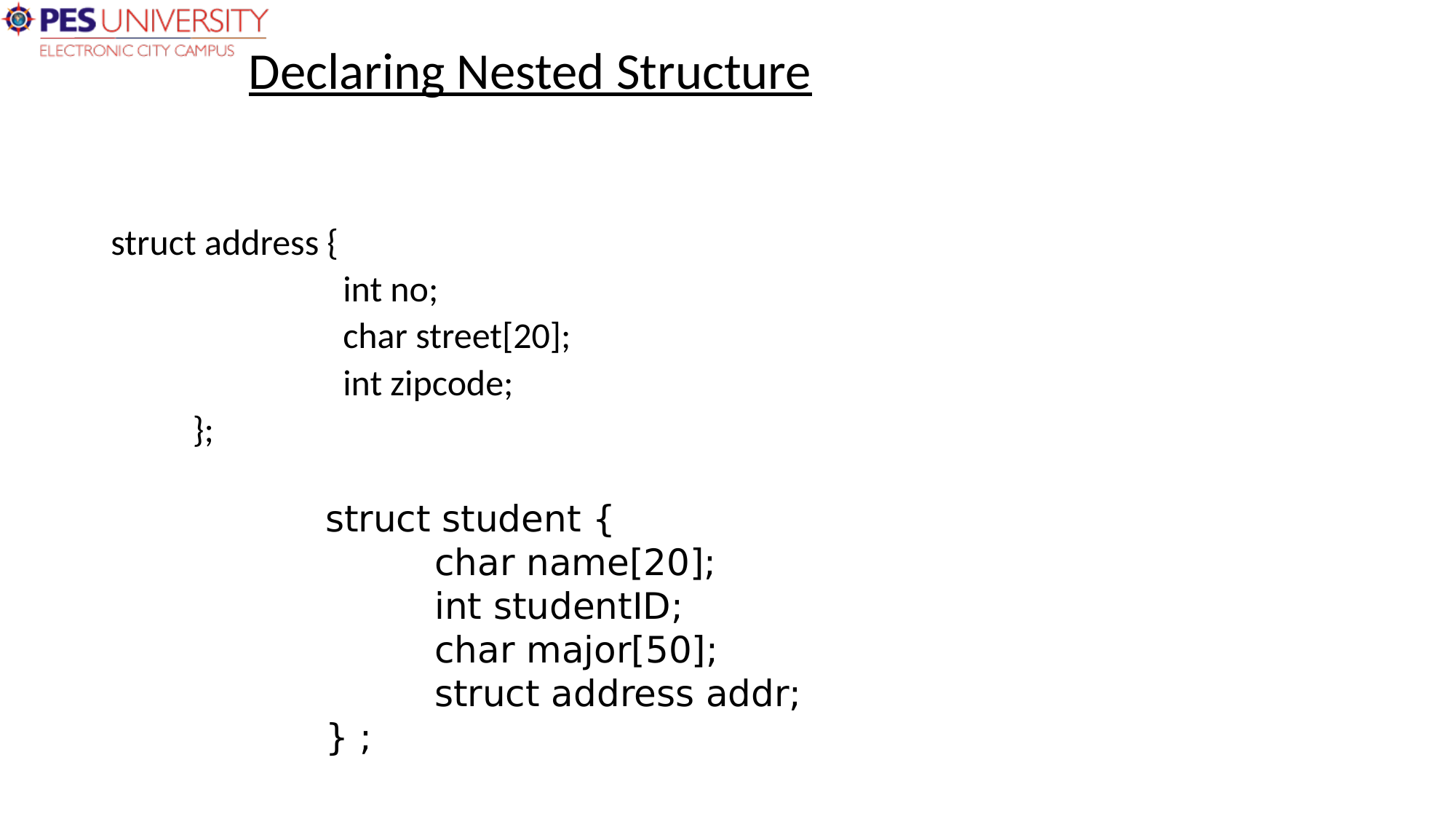

# Declaring Nested Structure
struct address {
		     int no;
		     char street[20];
		     int zipcode;
	};

struct student {
	char name[20];
	int studentID;
	char major[50];
	struct address addr;
} ;